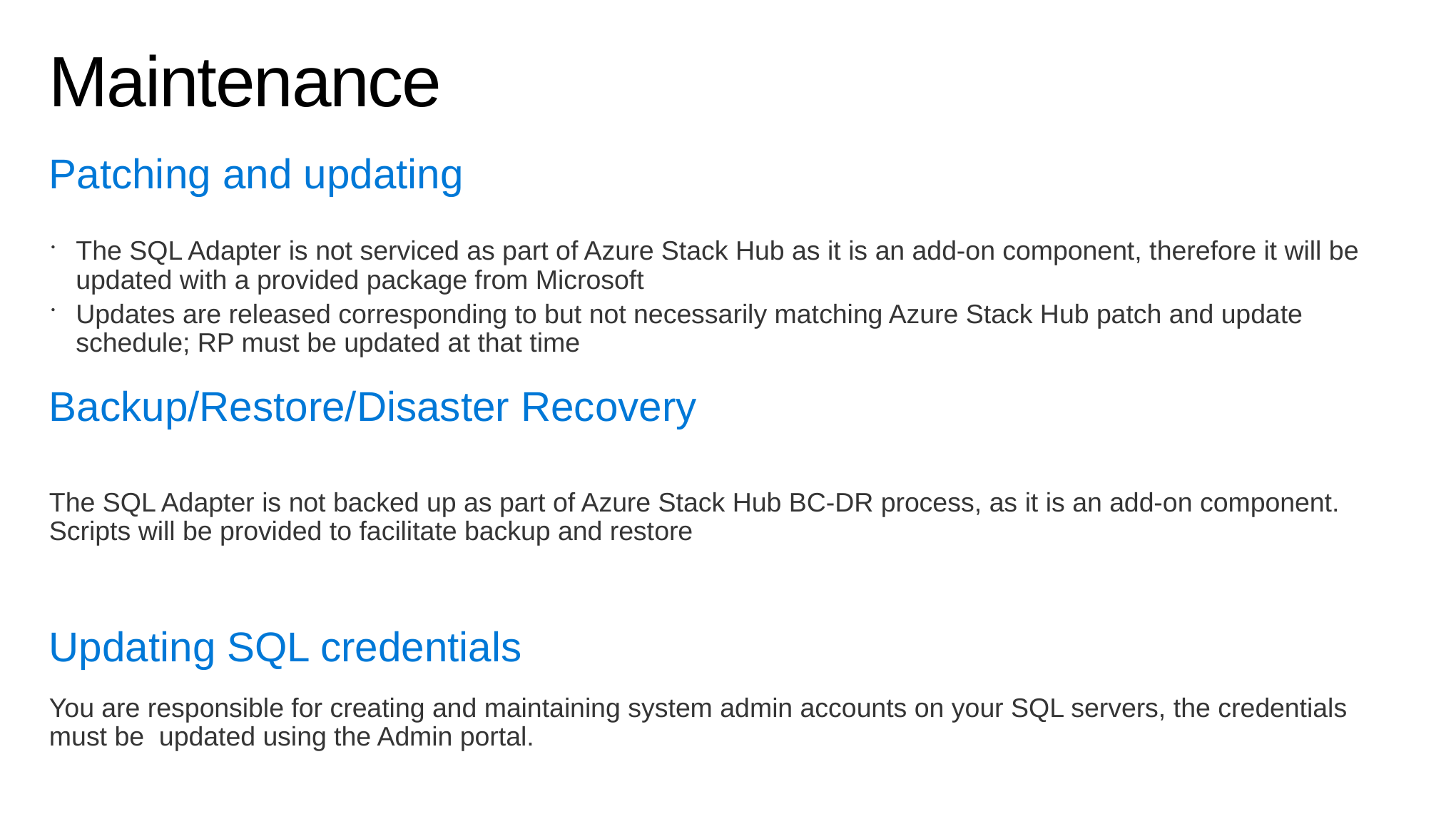

# Maintenance
Patching and updating

The SQL Adapter is not serviced as part of Azure Stack Hub as it is an add-on component, therefore it will be updated with a provided package from Microsoft
Updates are released corresponding to but not necessarily matching Azure Stack Hub patch and update schedule; RP must be updated at that time

Backup/Restore/Disaster Recovery

The SQL Adapter is not backed up as part of Azure Stack Hub BC-DR process, as it is an add-on component. Scripts will be provided to facilitate backup and restore

Updating SQL credentials
You are responsible for creating and maintaining system admin accounts on your SQL servers, the credentials must be  updated using the Admin portal.